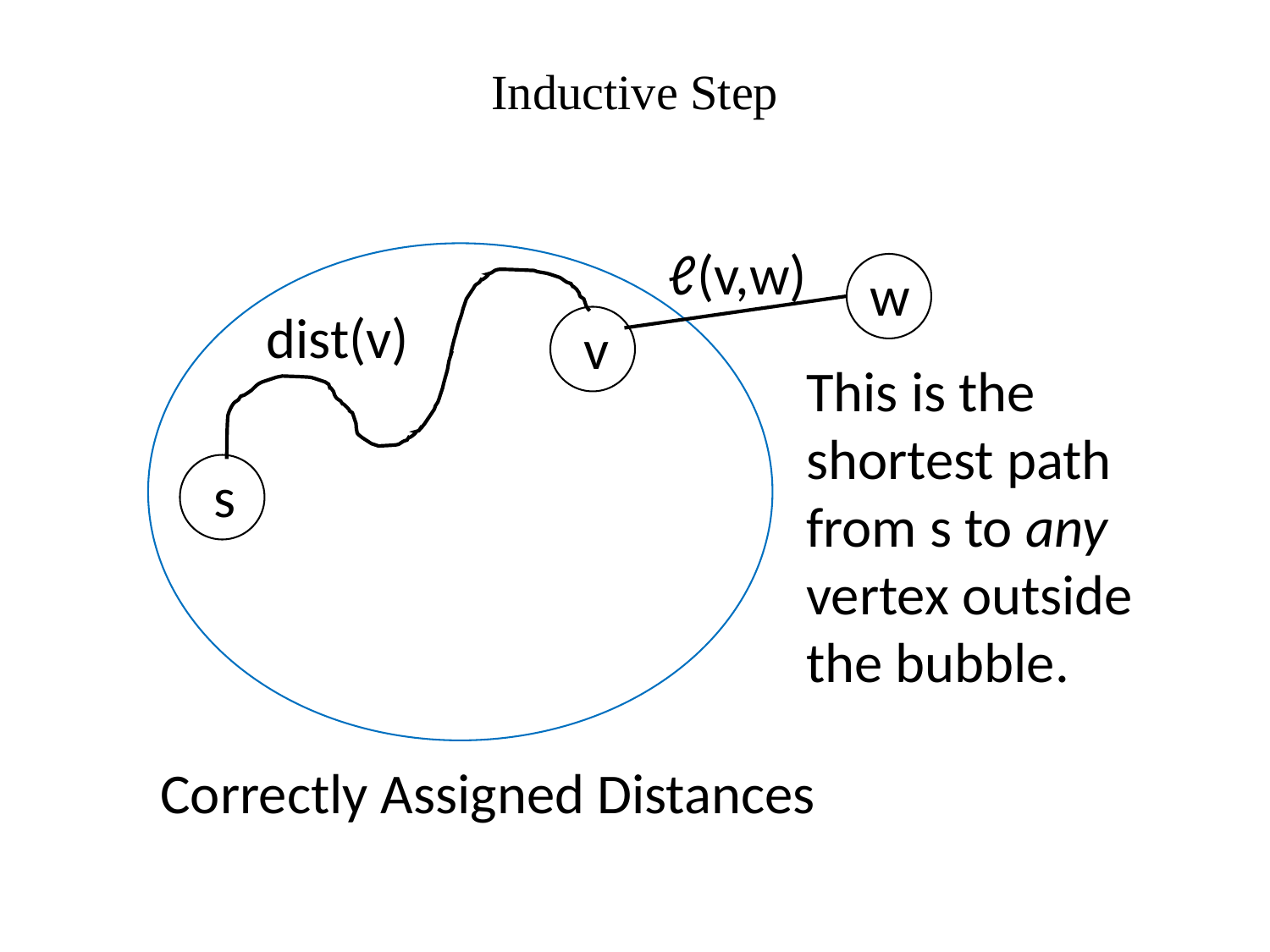

# Inductive Step
ℓ(v,w)

w

dist(v)

v
This is the shortest path from s to any vertex outside the bubble.

s
Correctly Assigned Distances